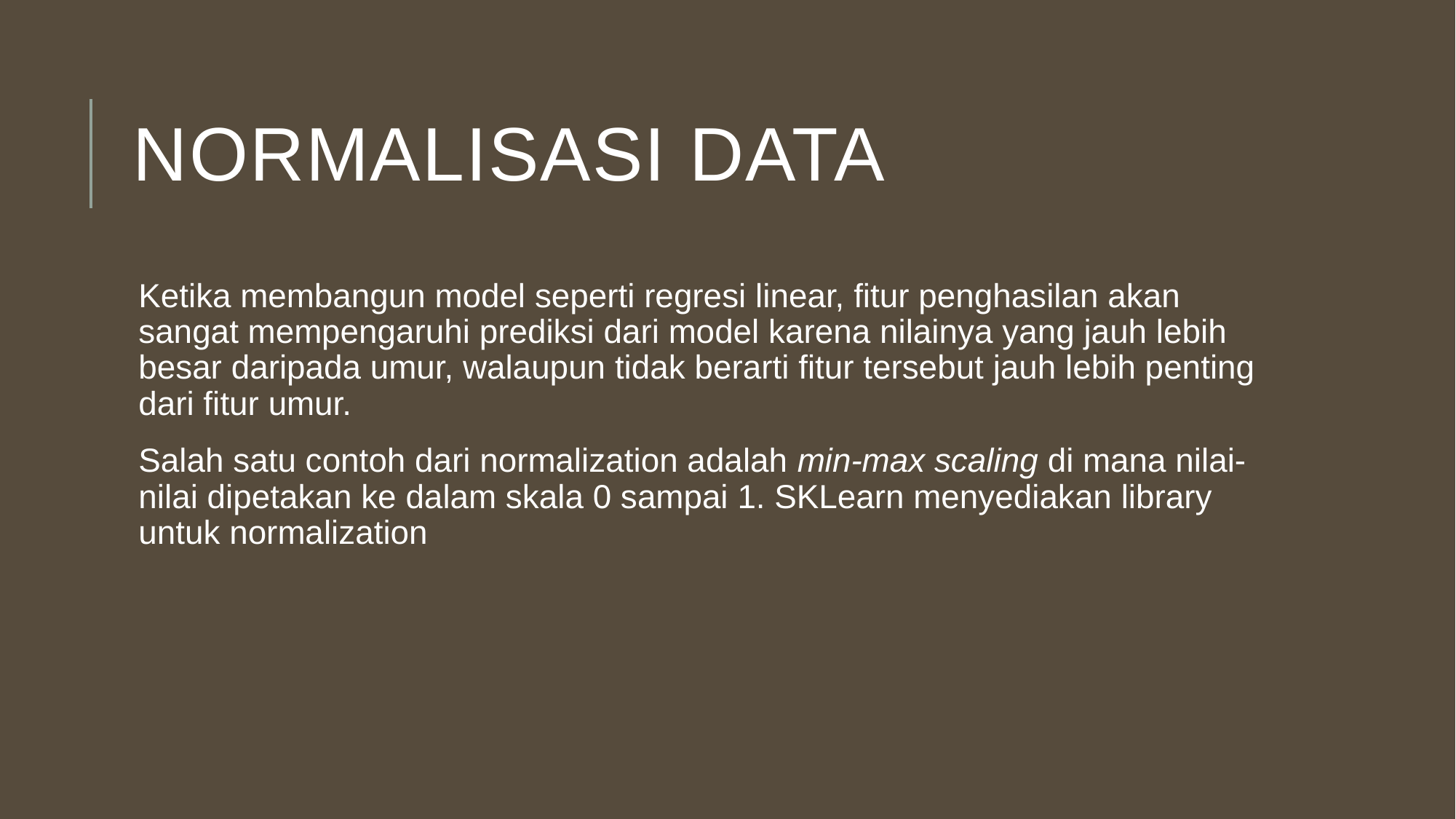

# Normalisasi Data
Ketika membangun model seperti regresi linear, fitur penghasilan akan sangat mempengaruhi prediksi dari model karena nilainya yang jauh lebih besar daripada umur, walaupun tidak berarti fitur tersebut jauh lebih penting dari fitur umur.
Salah satu contoh dari normalization adalah min-max scaling di mana nilai-nilai dipetakan ke dalam skala 0 sampai 1. SKLearn menyediakan library untuk normalization